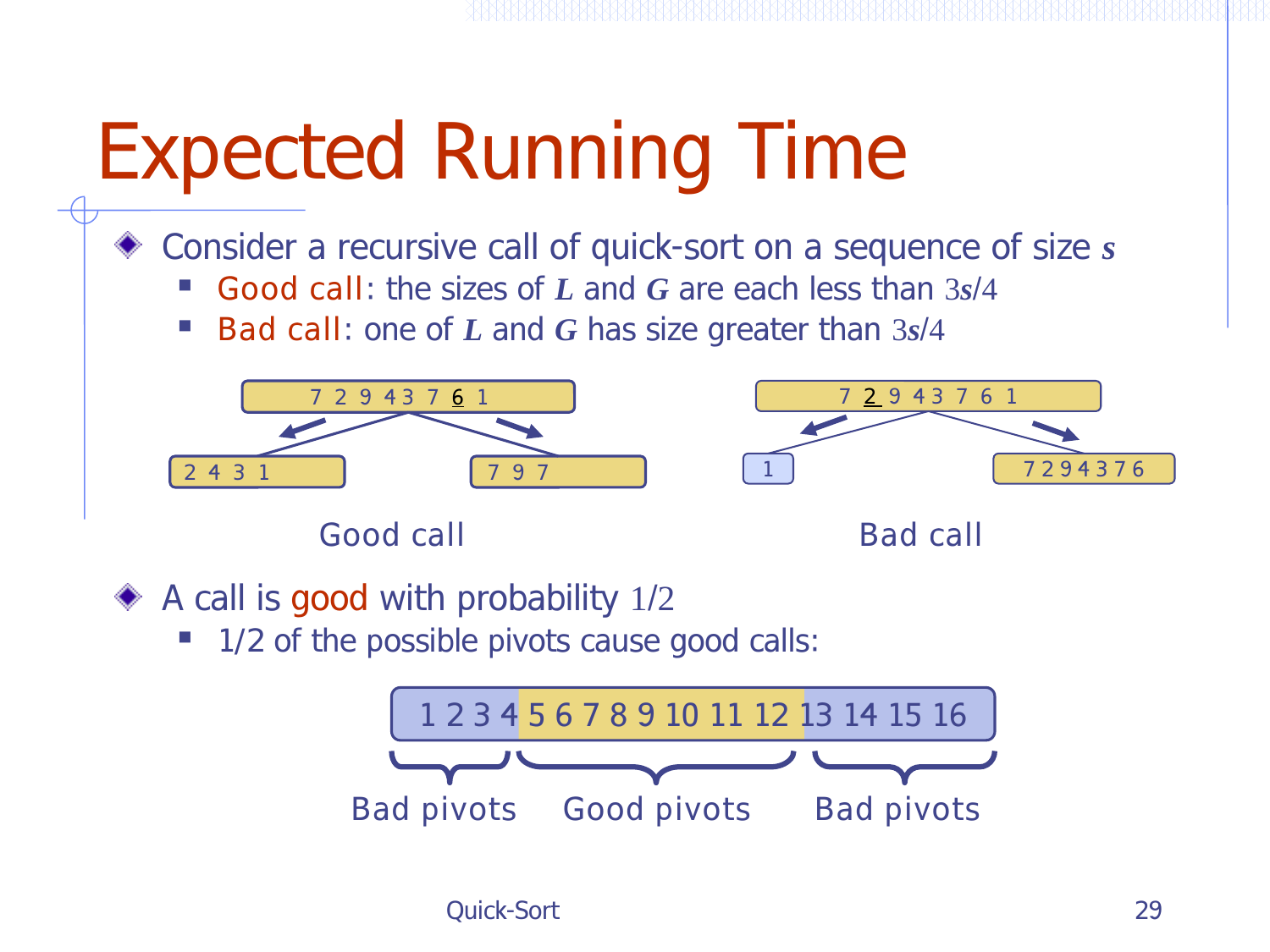

# Expected Running Time
Consider a recursive call of quick-sort on a sequence of size s
Good call: the sizes of L and G are each less than 3s/4
Bad call: one of L and G has size greater than 3s/4

A call is good with probability 1/2
1/2 of the possible pivots cause good calls:
7  2  9  4 3  7  6  1 9
7  2  9  4 3  7  6  1

1
7 2 9 4 3 7 6
2  4  3  1
7  9  7  1  →  1
Good call
Bad call

1 2 3 4 5 6 7 8 9 10 11 12 13 14 15 16

Bad pivots
Good pivots
Bad pivots
Quick-Sort
29